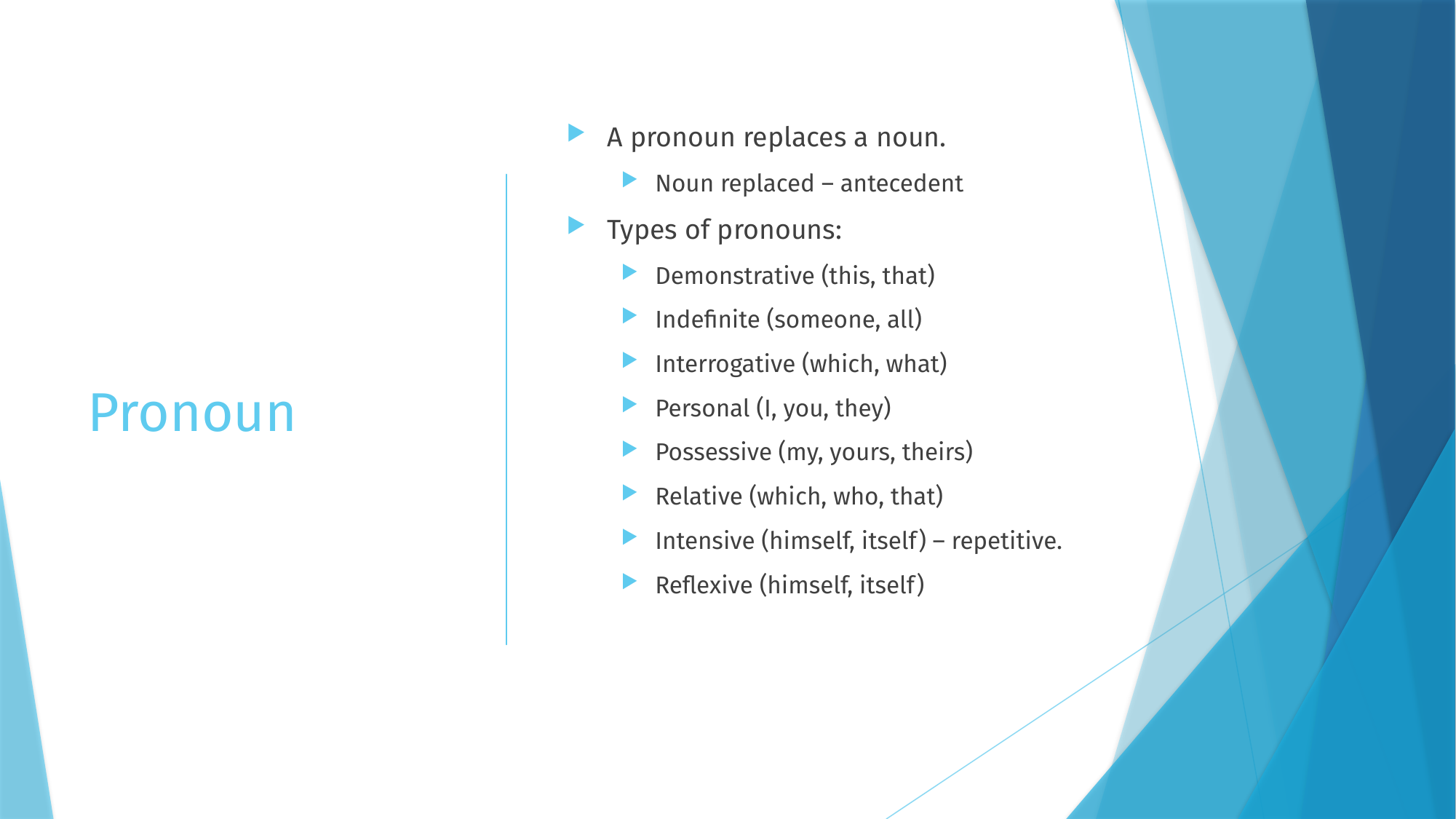

# Pronoun
A pronoun replaces a noun.
Noun replaced – antecedent
Types of pronouns:
Demonstrative (this, that)
Indefinite (someone, all)
Interrogative (which, what)
Personal (I, you, they)
Possessive (my, yours, theirs)
Relative (which, who, that)
Intensive (himself, itself) – repetitive.
Reflexive (himself, itself)